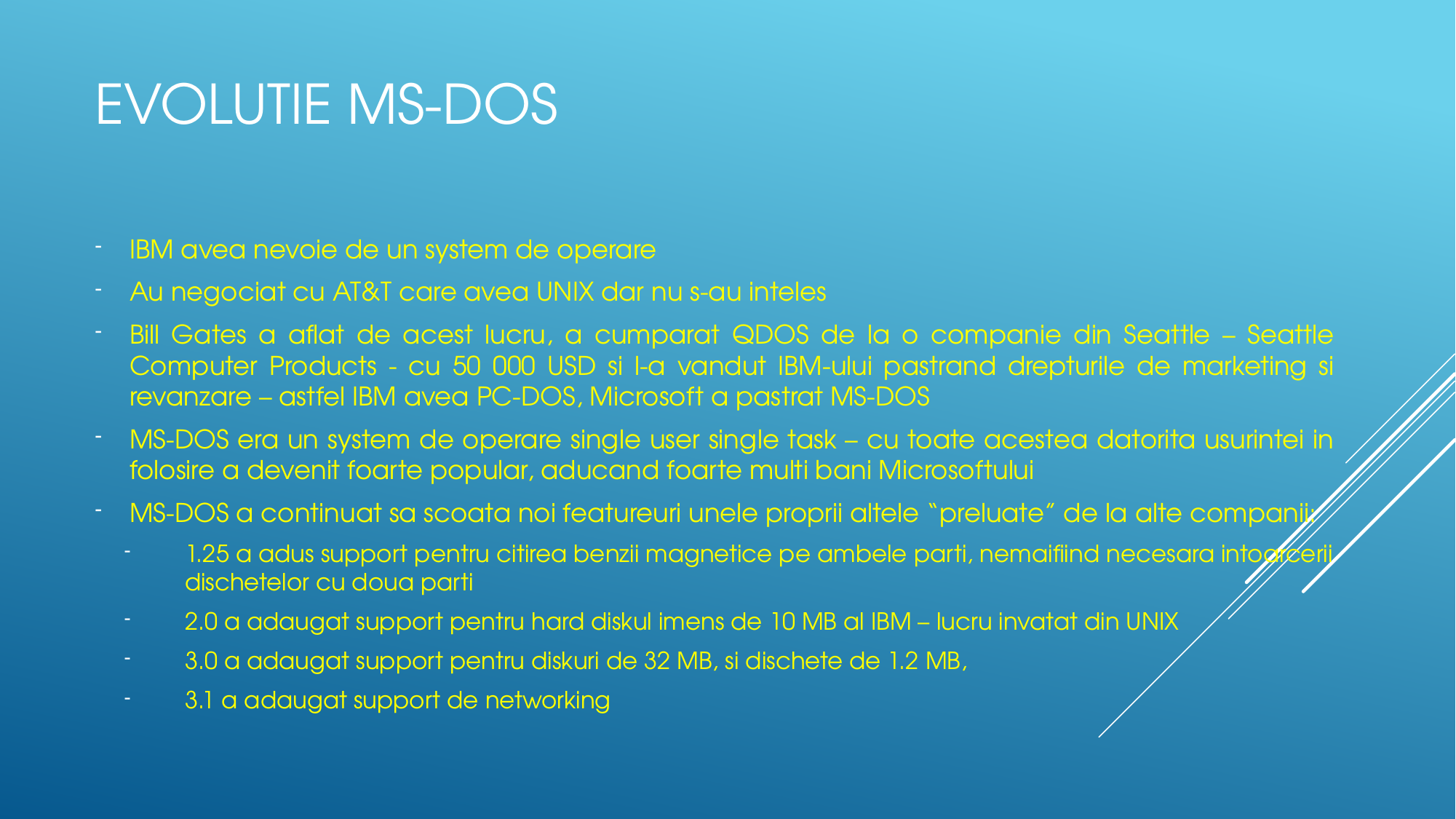

# Evolutie MS-DOS
IBM avea nevoie de un system de operare
Au negociat cu AT&T care avea UNIX dar nu s-au inteles
Bill Gates a aflat de acest lucru, a cumparat QDOS de la o companie din Seattle – Seattle Computer Products - cu 50 000 USD si l-a vandut IBM-ului pastrand drepturile de marketing si revanzare – astfel IBM avea PC-DOS, Microsoft a pastrat MS-DOS
MS-DOS era un system de operare single user single task – cu toate acestea datorita usurintei in folosire a devenit foarte popular, aducand foarte multi bani Microsoftului
MS-DOS a continuat sa scoata noi featureuri unele proprii altele “preluate” de la alte companii:
1.25 a adus support pentru citirea benzii magnetice pe ambele parti, nemaifiind necesara intoarcerii dischetelor cu doua parti
2.0 a adaugat support pentru hard diskul imens de 10 MB al IBM – lucru invatat din UNIX
3.0 a adaugat support pentru diskuri de 32 MB, si dischete de 1.2 MB,
3.1 a adaugat support de networking